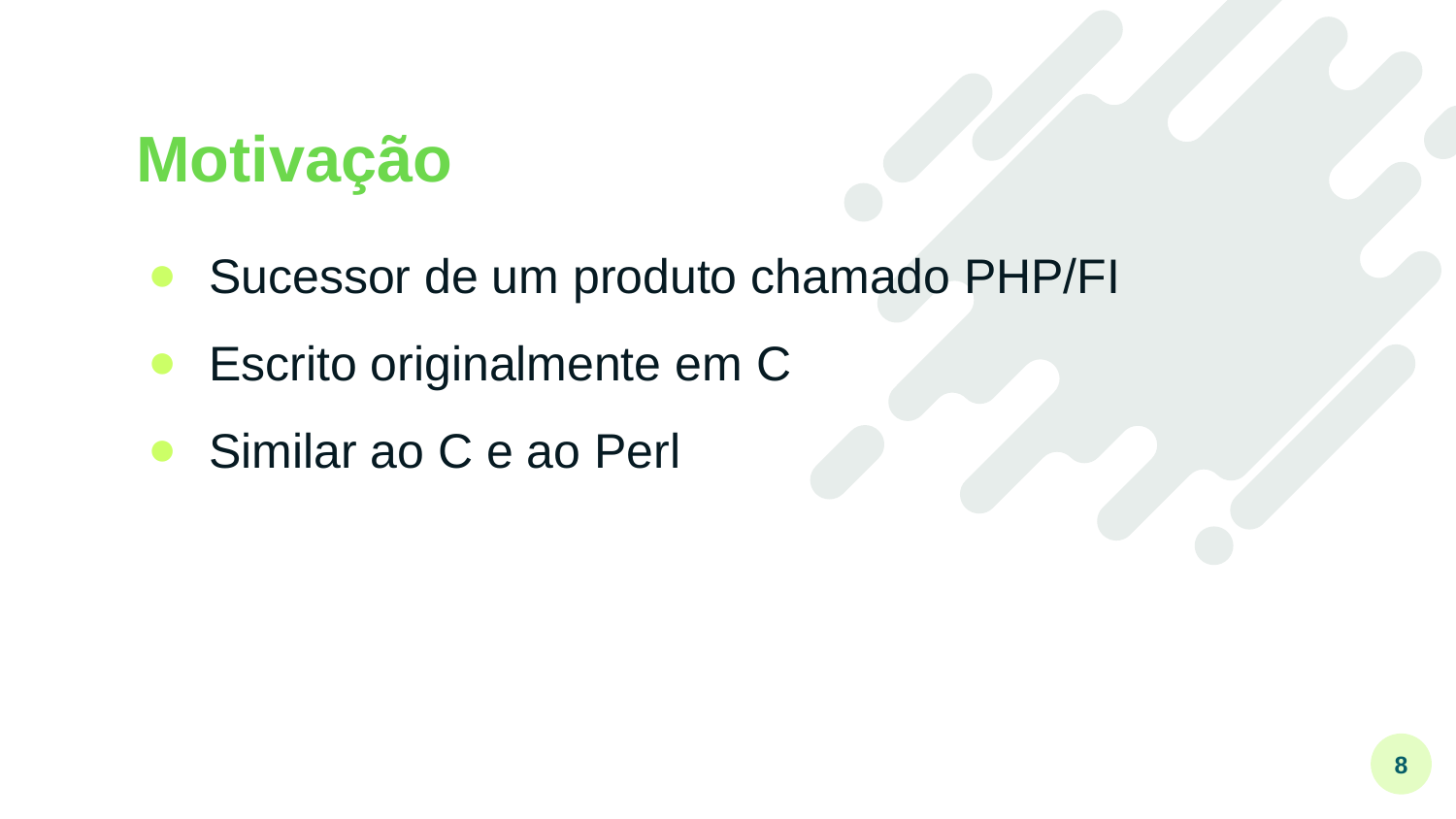

# Motivação
Sucessor de um produto chamado PHP/FI
Escrito originalmente em C
Similar ao C e ao Perl
8